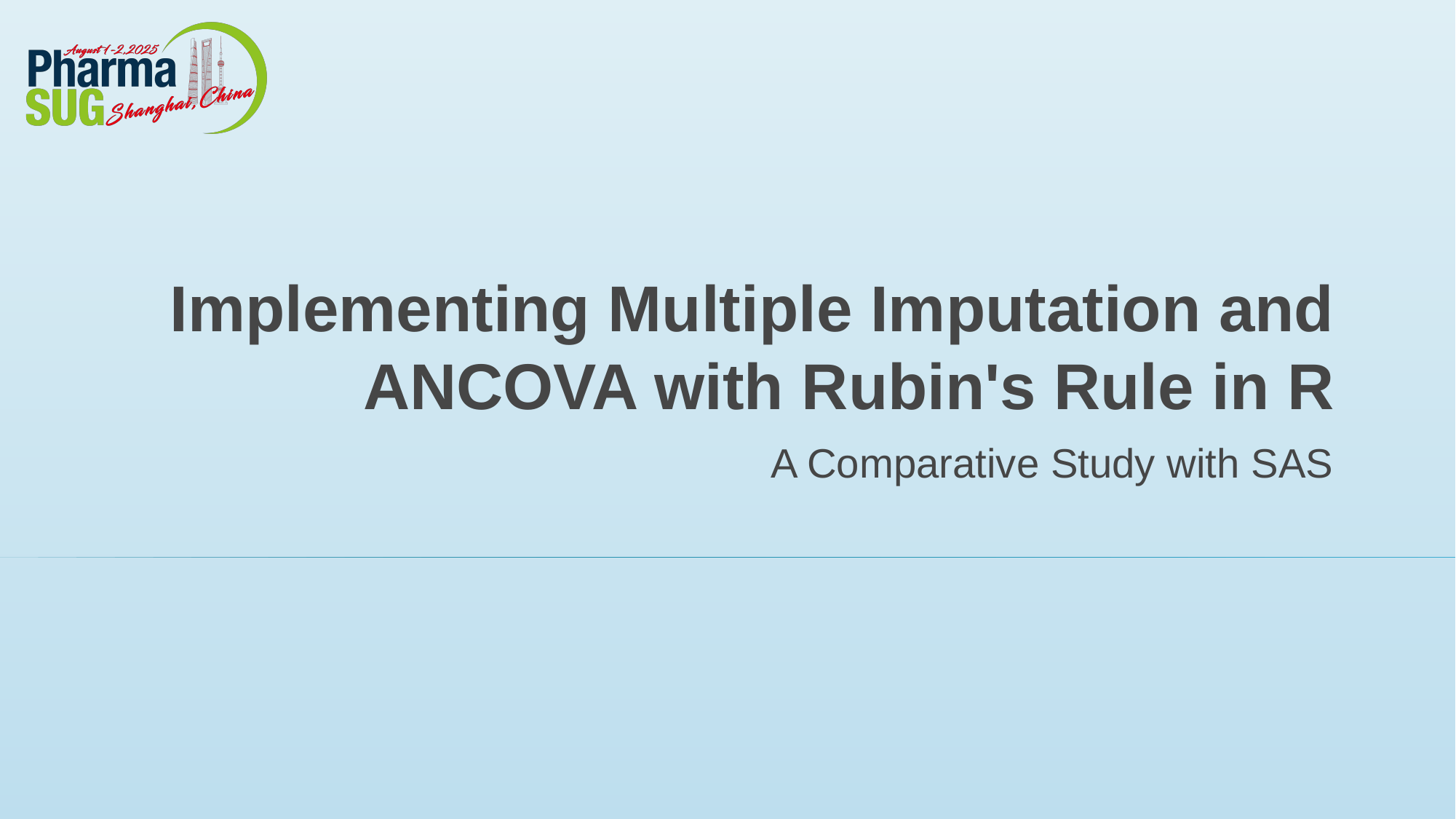

# Implementing Multiple Imputation and ANCOVA with Rubin's Rule in R
A Comparative Study with SAS